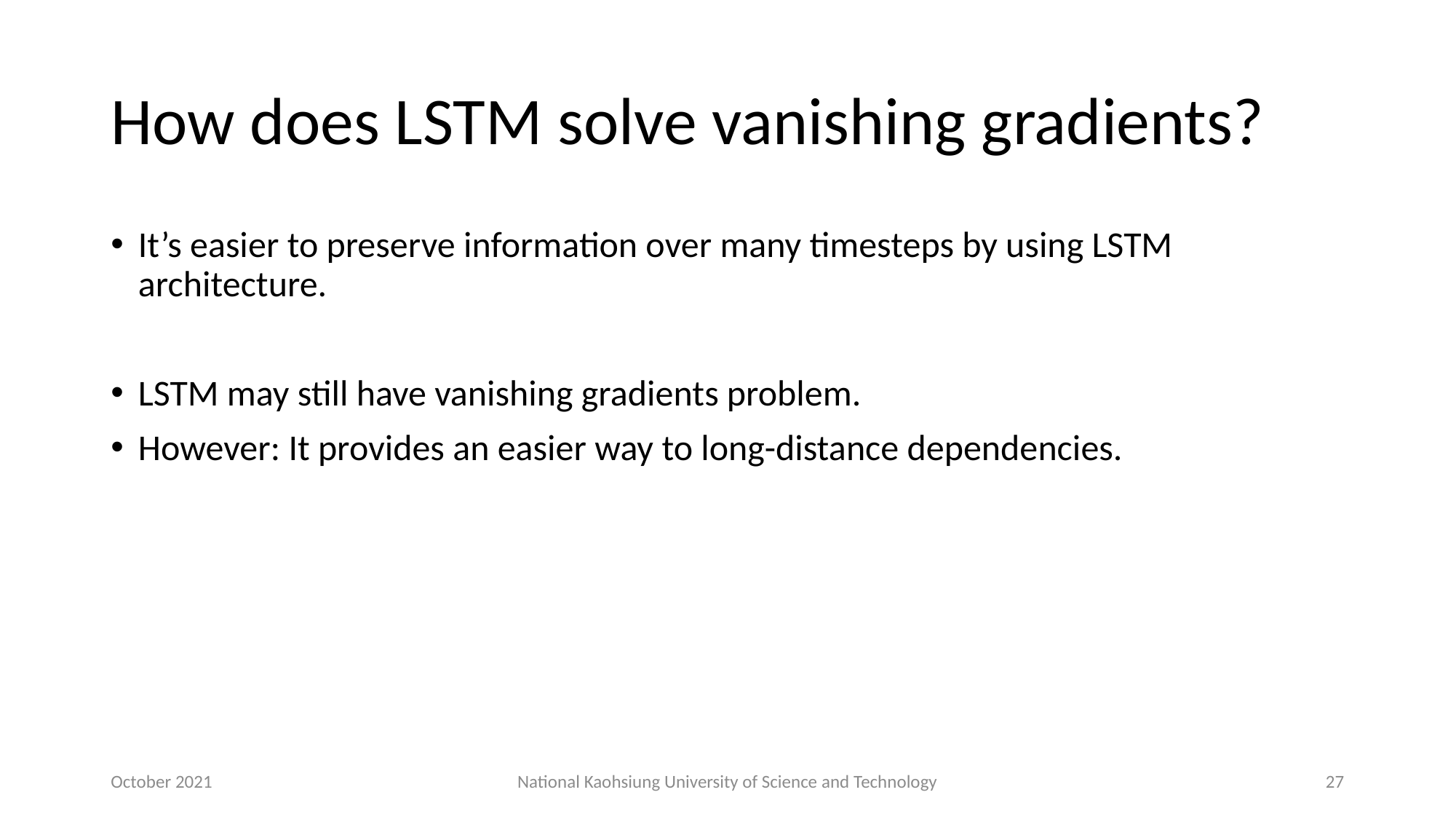

# How does LSTM solve vanishing gradients?
It’s easier to preserve information over many timesteps by using LSTM architecture.

LSTM may still have vanishing gradients problem.
However: It provides an easier way to long-distance dependencies.
October 2021
National Kaohsiung University of Science and Technology
27